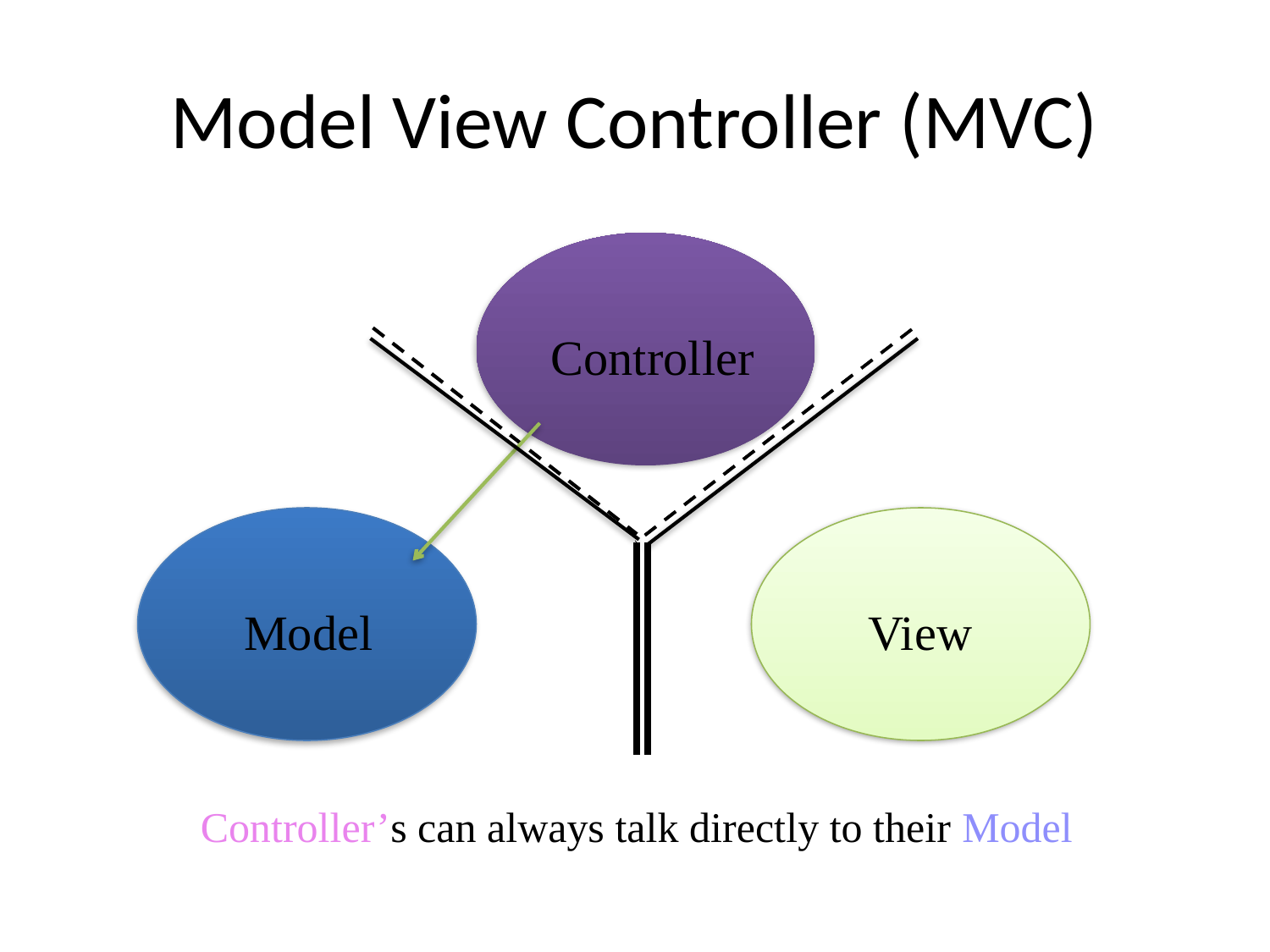

Model View Controller (MVC)

Controller

Model
Model

Model

View
View

Controller’s can always talk directly to their Model.